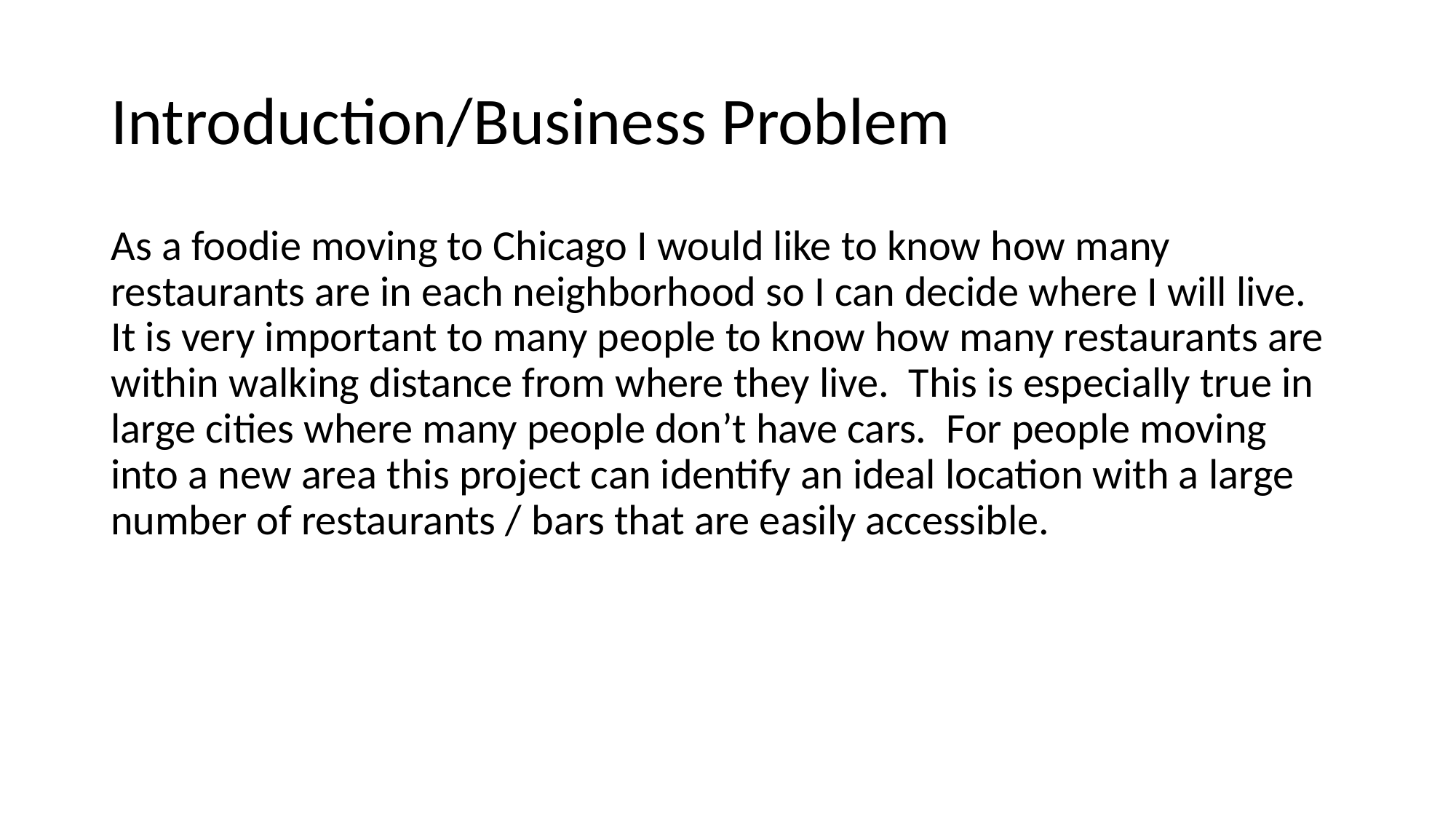

# Introduction/Business Problem
As a foodie moving to Chicago I would like to know how many restaurants are in each neighborhood so I can decide where I will live.  It is very important to many people to know how many restaurants are within walking distance from where they live.  This is especially true in large cities where many people don’t have cars.  For people moving into a new area this project can identify an ideal location with a large number of restaurants / bars that are easily accessible.